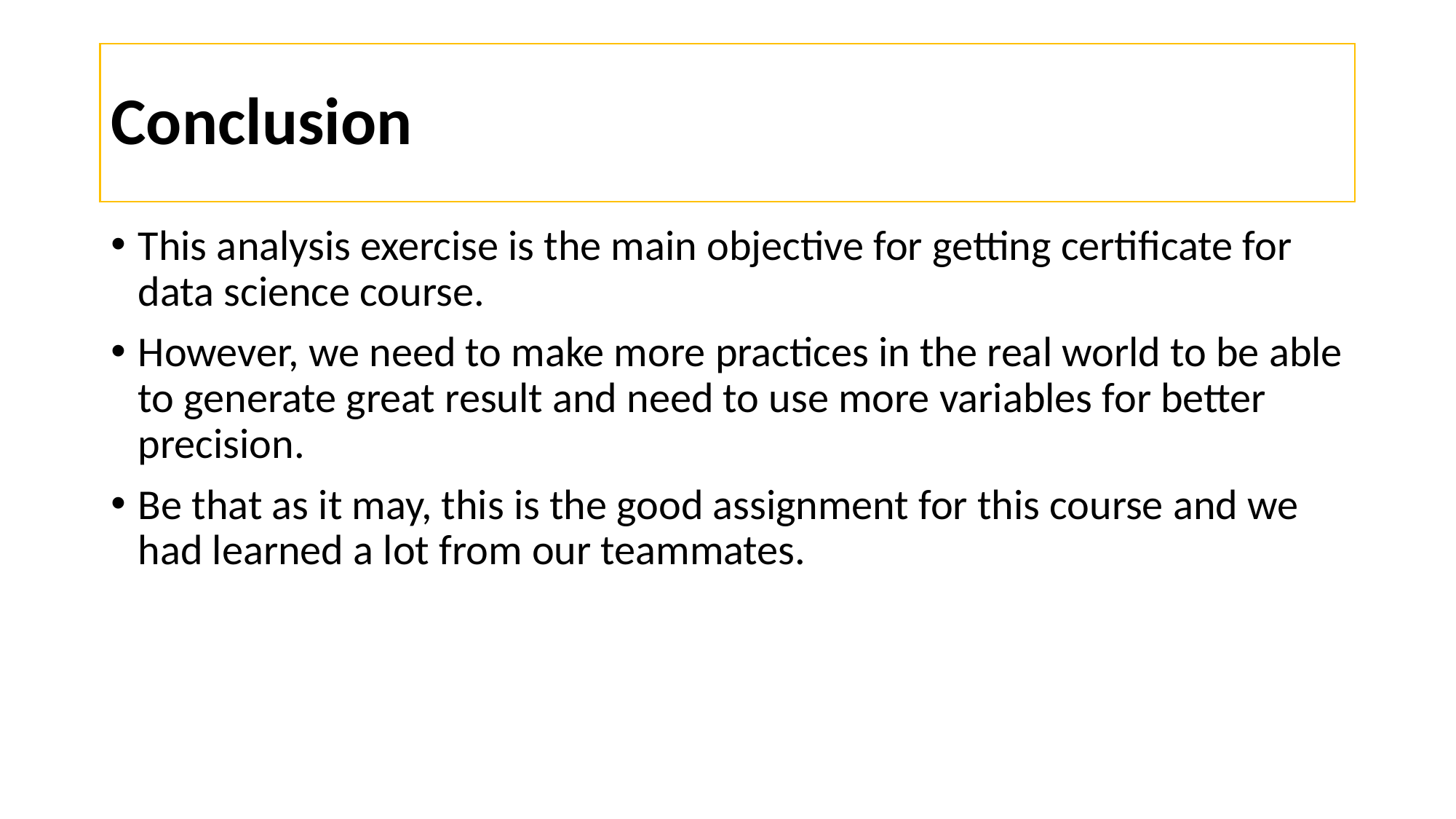

# Conclusion
This analysis exercise is the main objective for getting certificate for data science course.
However, we need to make more practices in the real world to be able to generate great result and need to use more variables for better precision.
Be that as it may, this is the good assignment for this course and we had learned a lot from our teammates.